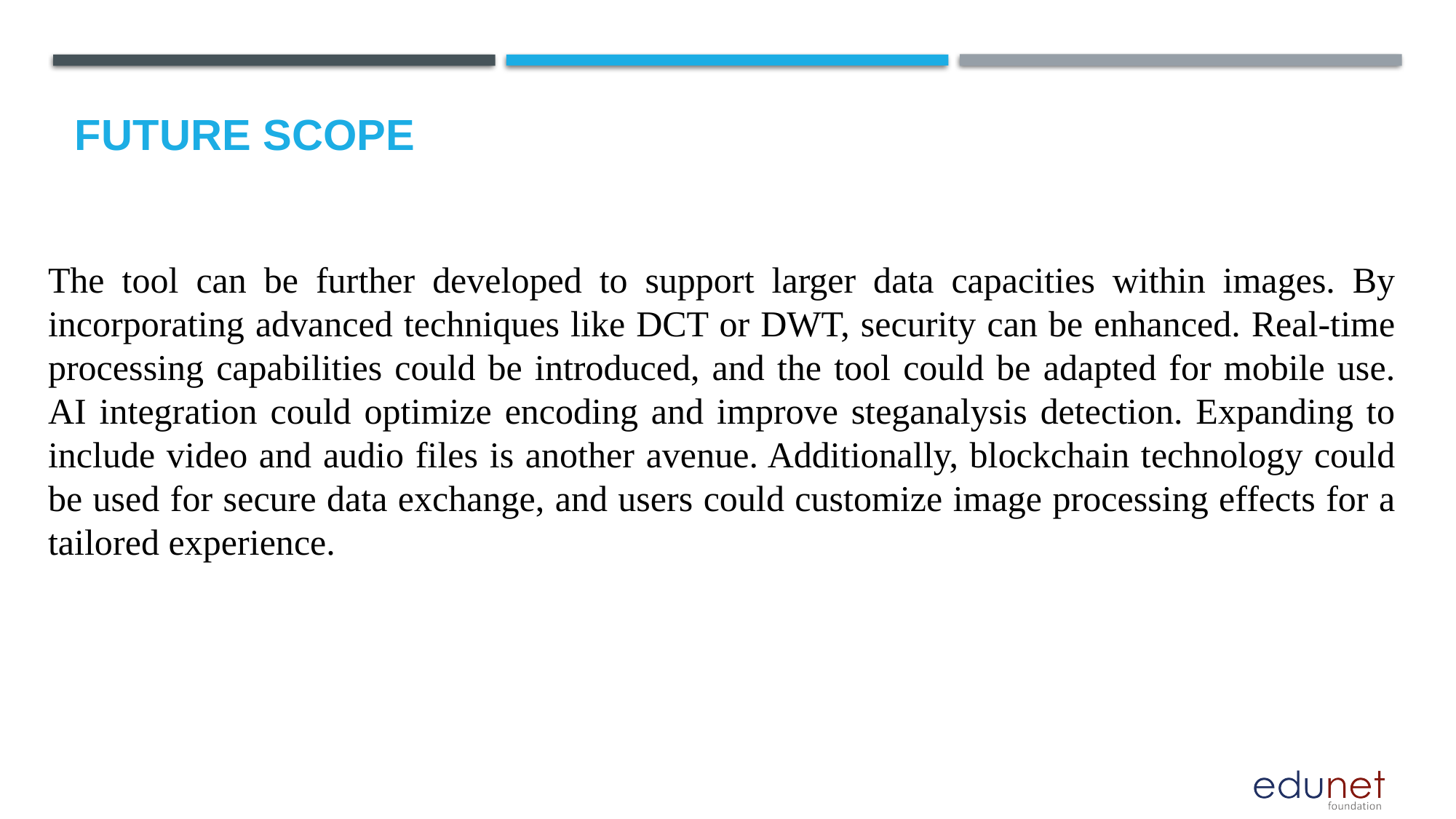

Future scope
The tool can be further developed to support larger data capacities within images. By incorporating advanced techniques like DCT or DWT, security can be enhanced. Real-time processing capabilities could be introduced, and the tool could be adapted for mobile use. AI integration could optimize encoding and improve steganalysis detection. Expanding to include video and audio files is another avenue. Additionally, blockchain technology could be used for secure data exchange, and users could customize image processing effects for a tailored experience.